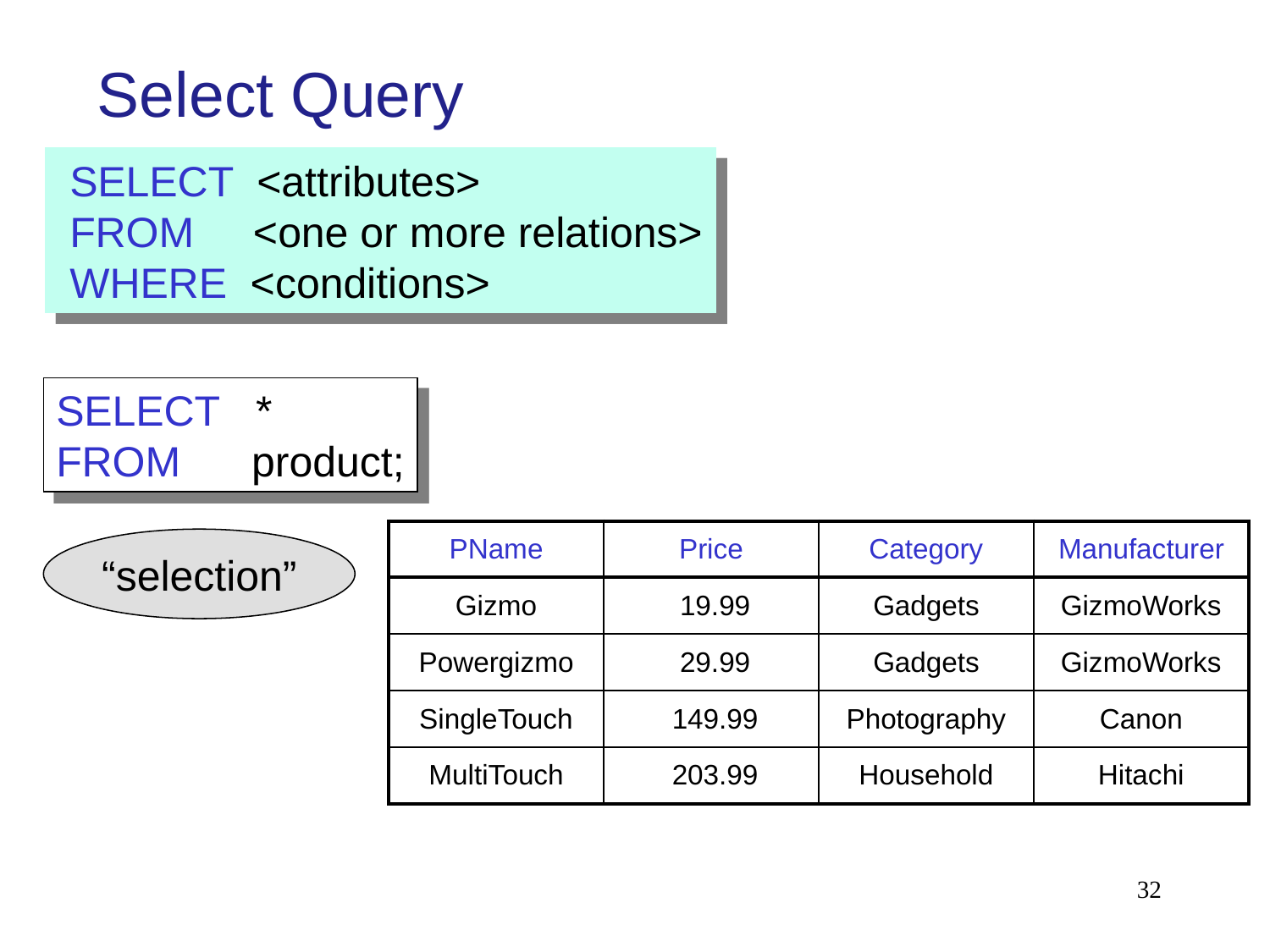

# Select Query
 SELECT  <attributes>
 FROM     <one or more relations>
 WHERE  <conditions>
Product
SELECT   *
FROM      product;
| PName | Price | Category | Manufacturer |
| --- | --- | --- | --- |
| Gizmo | 19.99 | Gadgets | GizmoWorks |
| Powergizmo | 29.99 | Gadgets | GizmoWorks |
| SingleTouch | 149.99 | Photography | Canon |
| MultiTouch | 203.99 | Household | Hitachi |
“selection”
32